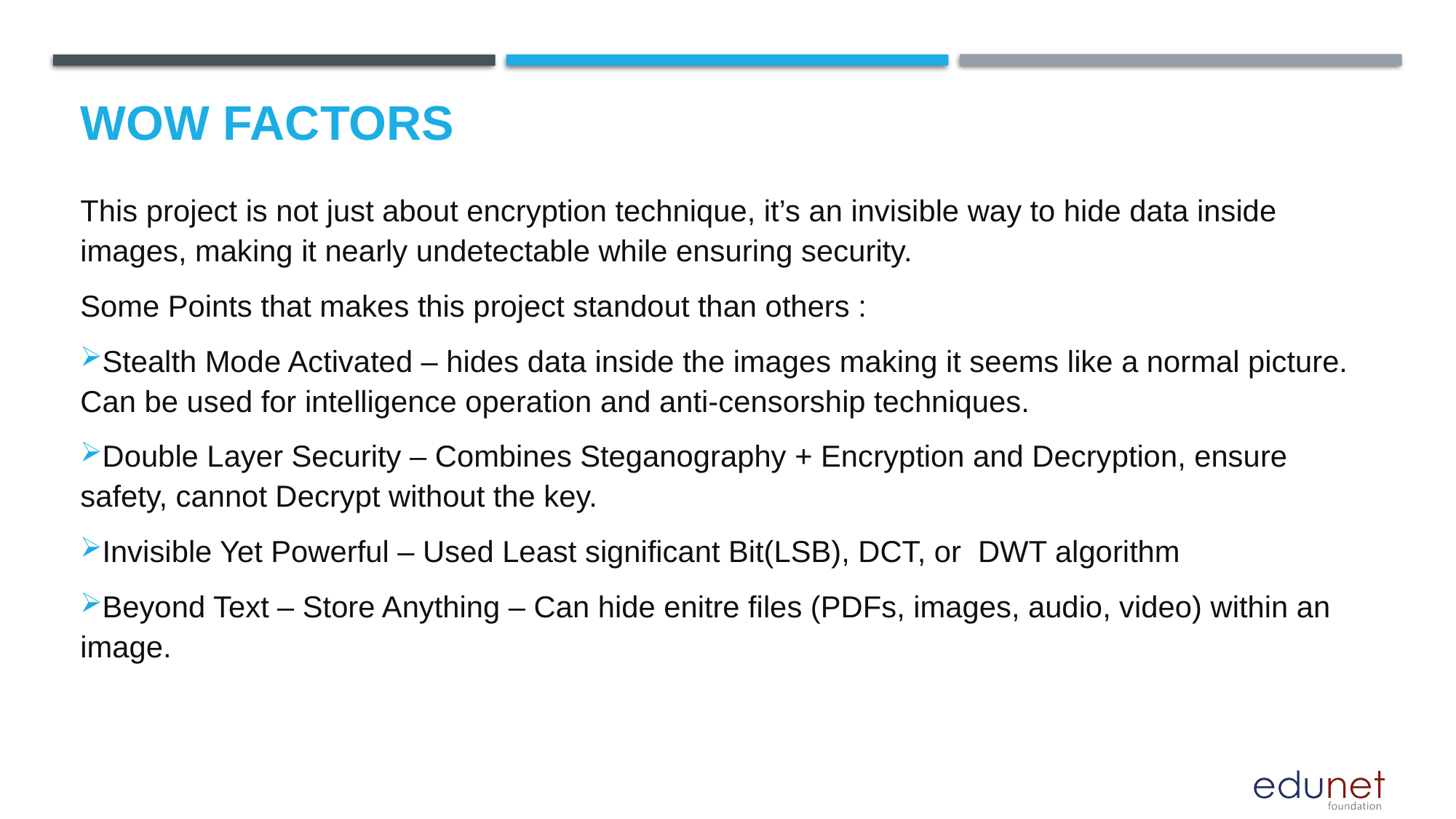

# Wow factors
This project is not just about encryption technique, it’s an invisible way to hide data inside images, making it nearly undetectable while ensuring security.
Some Points that makes this project standout than others :
Stealth Mode Activated – hides data inside the images making it seems like a normal picture. Can be used for intelligence operation and anti-censorship techniques.
Double Layer Security – Combines Steganography + Encryption and Decryption, ensure safety, cannot Decrypt without the key.
Invisible Yet Powerful – Used Least significant Bit(LSB), DCT, or  DWT algorithm
Beyond Text – Store Anything – Can hide enitre files (PDFs, images, audio, video) within an image.